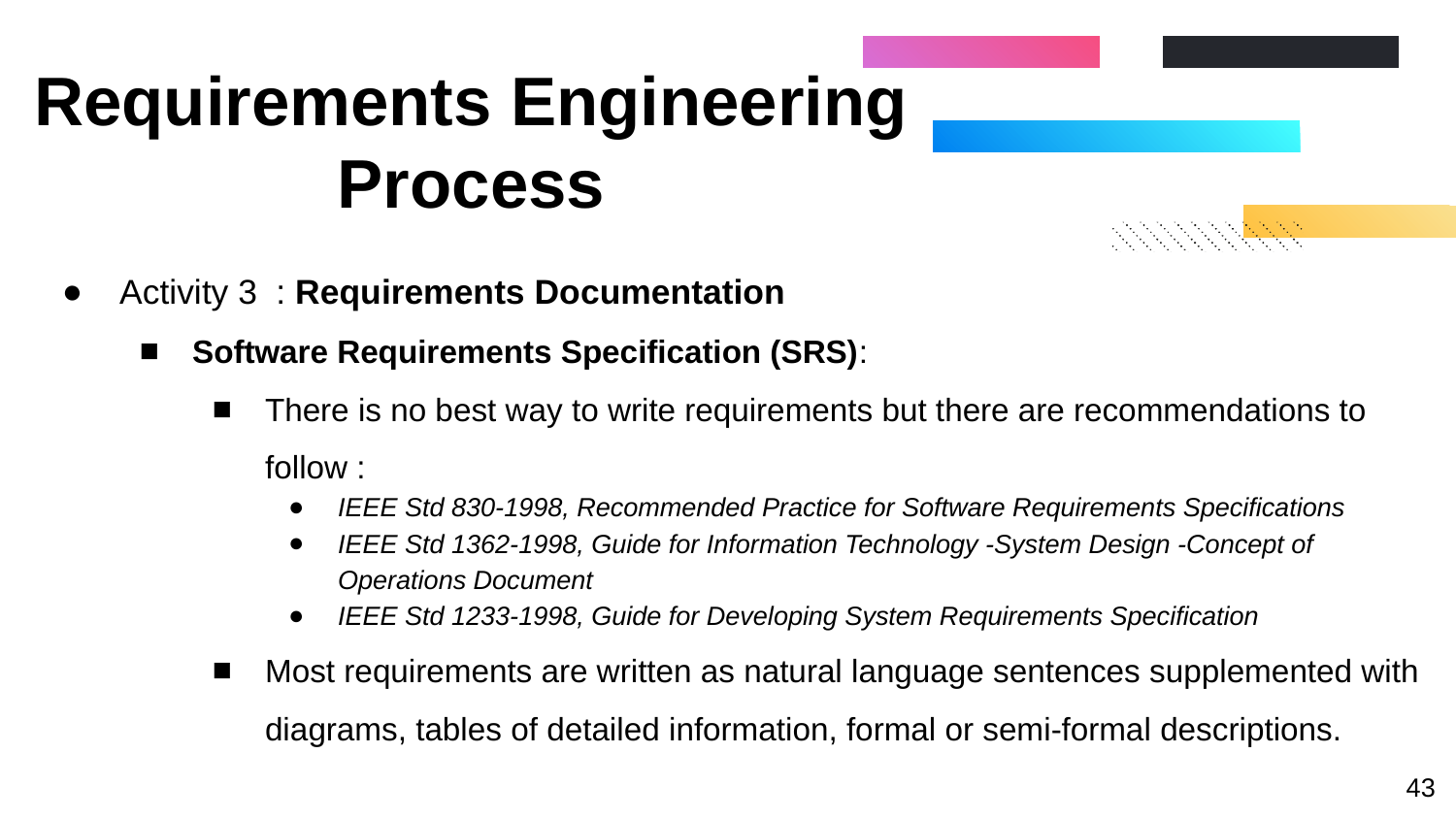

# Requirements Engineering Process
Activity 3  : Requirements Documentation
Software Requirements Specification (SRS):
There is no best way to write requirements but there are recommendations to follow :
IEEE Std 830-1998, Recommended Practice for Software Requirements Specifications
IEEE Std 1362-1998, Guide for Information Technology -System Design -Concept of Operations Document
IEEE Std 1233-1998, Guide for Developing System Requirements Specification
Most requirements are written as natural language sentences supplemented with diagrams, tables of detailed information, formal or semi-formal descriptions.

43